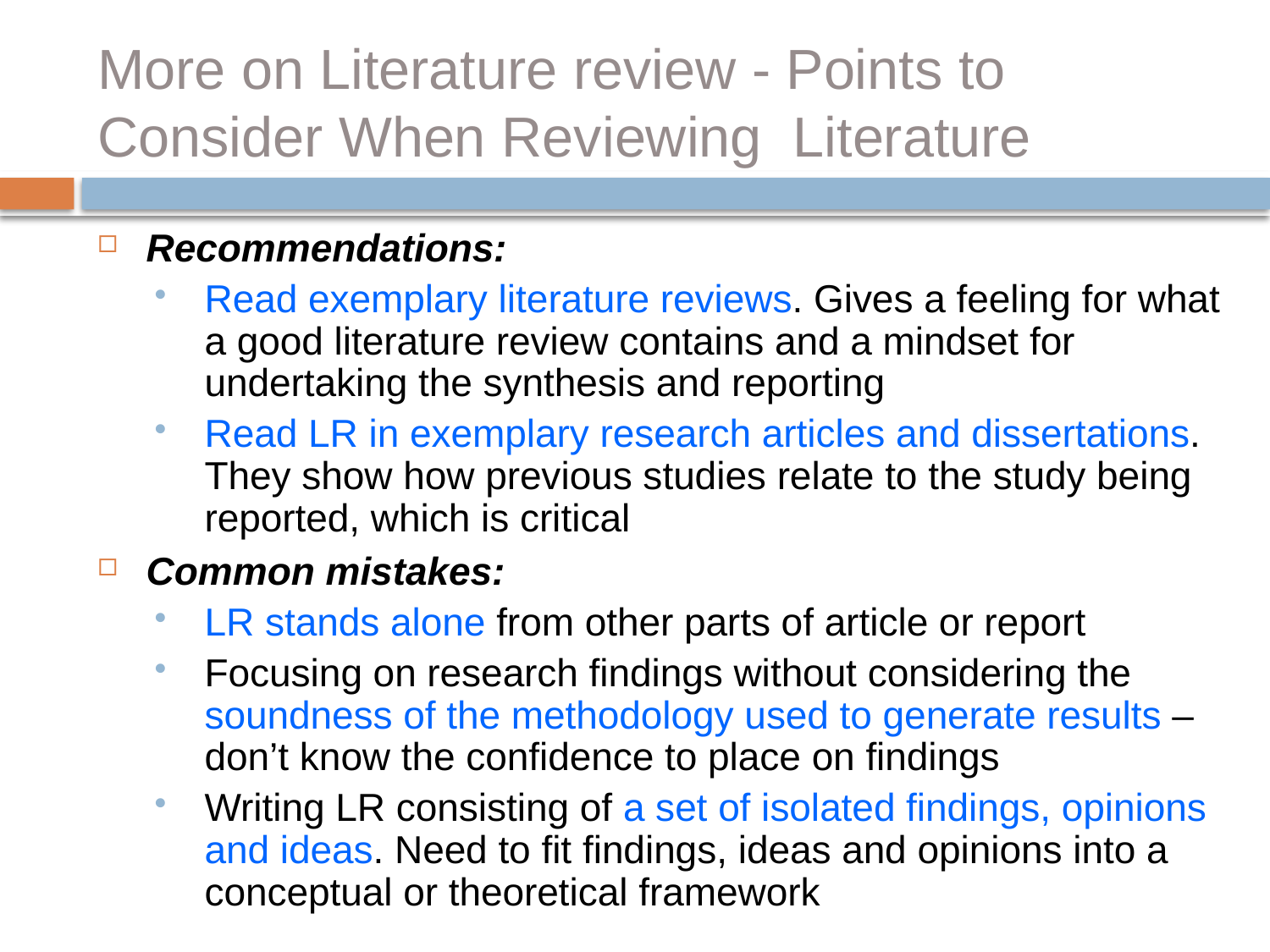

# More on Literature review - Points to Consider When Reviewing  Literature
Recommendations:
Read exemplary literature reviews. Gives a feeling for what a good literature review contains and a mindset for undertaking the synthesis and reporting
Read LR in exemplary research articles and dissertations. They show how previous studies relate to the study being reported, which is critical
Common mistakes:
LR stands alone from other parts of article or report
Focusing on research findings without considering the soundness of the methodology used to generate results – don’t know the confidence to place on findings
Writing LR consisting of a set of isolated findings, opinions and ideas. Need to fit findings, ideas and opinions into a conceptual or theoretical framework